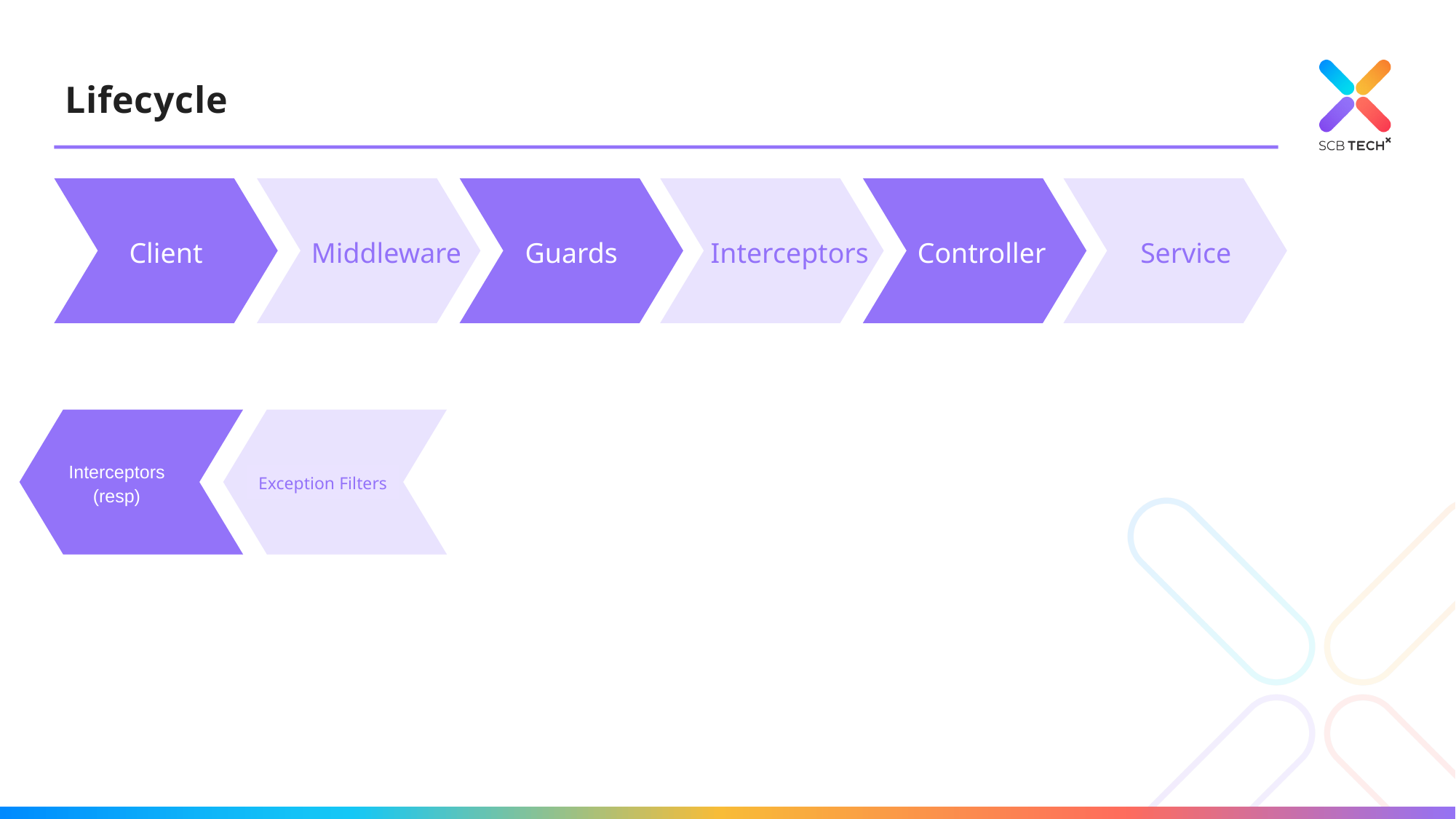

# Lifecycle
Client
     Middleware
Guards
     Interceptors
  Controller
   Service

Interceptors (resp)
Exception Filters